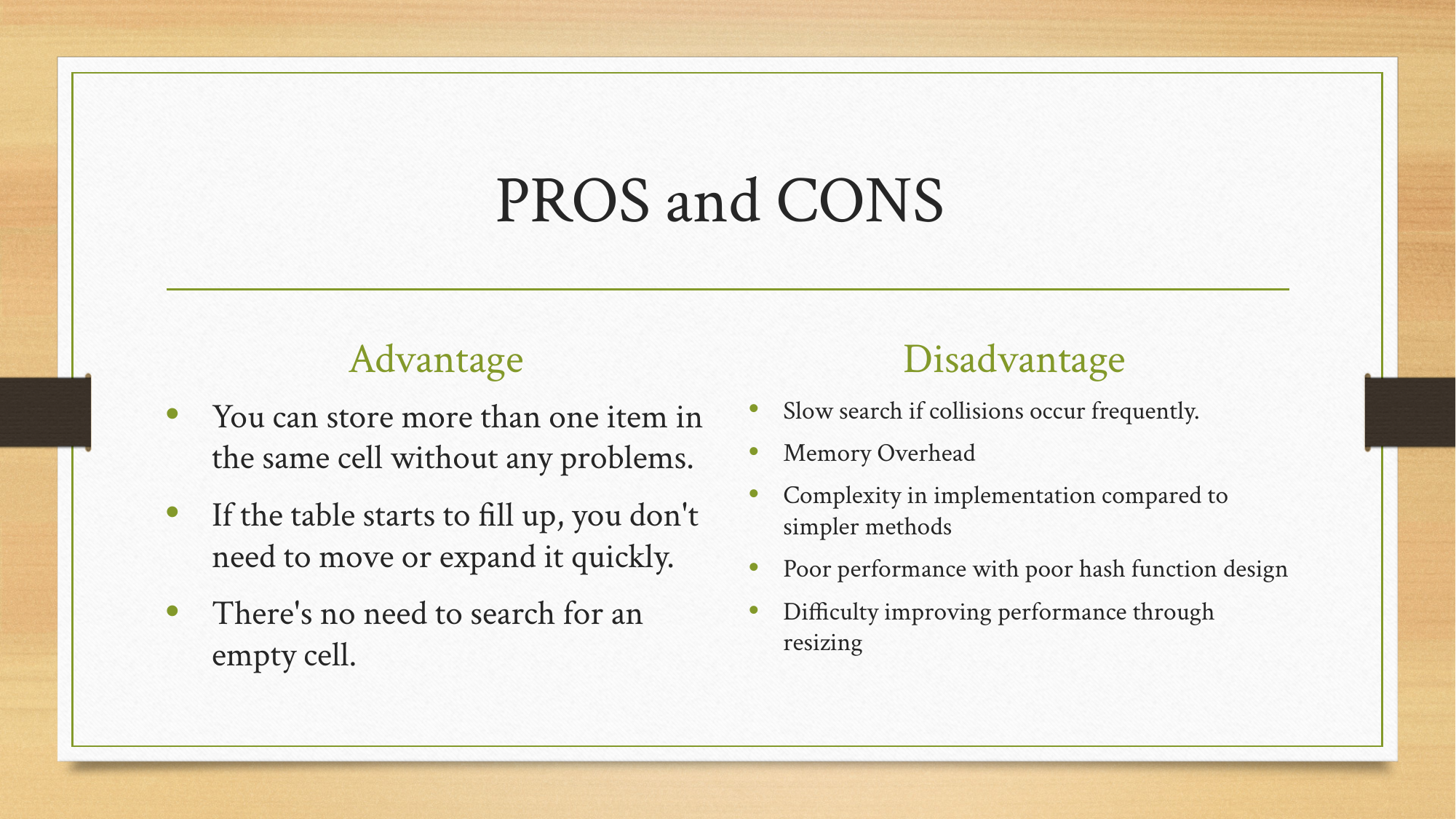

# PROS and CONS
Advantage
Disadvantage
You can store more than one item in the same cell without any problems.
If the table starts to fill up, you don't need to move or expand it quickly.
There's no need to search for an empty cell.
Slow search if collisions occur frequently.
Memory Overhead
Complexity in implementation compared to simpler methods
Poor performance with poor hash function design
Difficulty improving performance through resizing